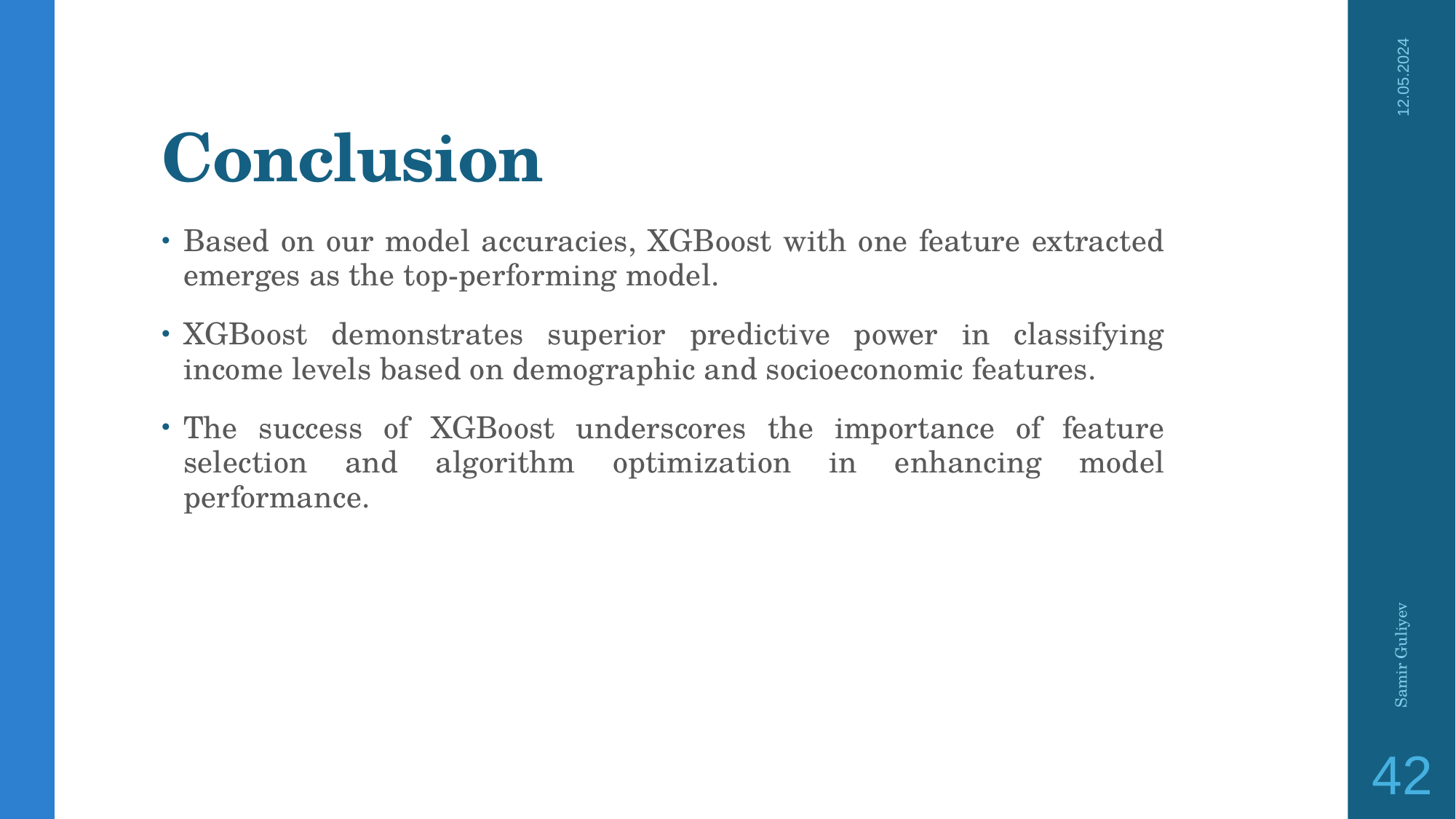

# Conclusion
12.05.2024
Based on our model accuracies, XGBoost with one feature extracted emerges as the top-performing model.
XGBoost demonstrates superior predictive power in classifying income levels based on demographic and socioeconomic features.
The success of XGBoost underscores the importance of feature selection and algorithm optimization in enhancing model performance.
Samir Guliyev
42